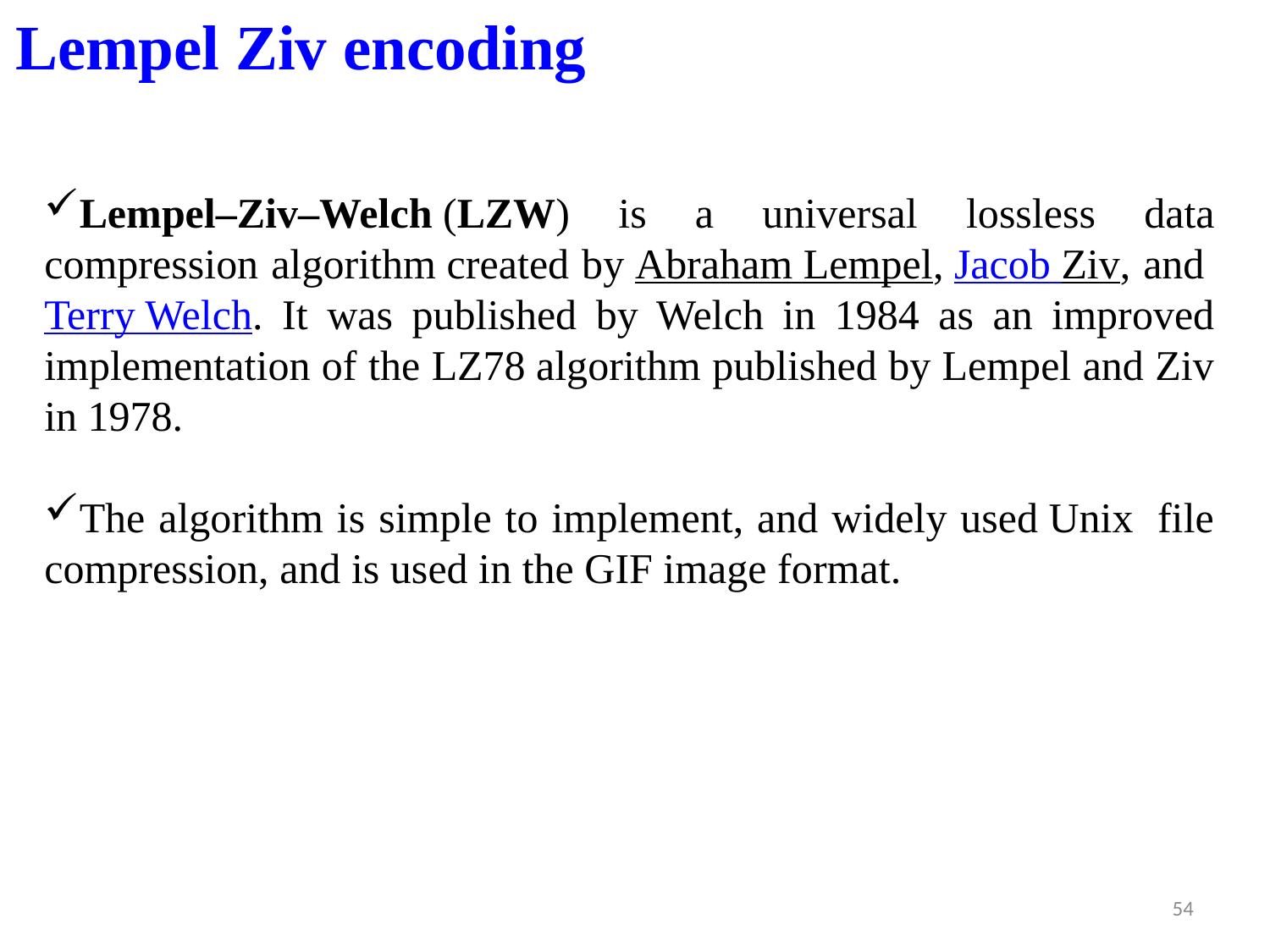

Lempel Ziv encoding
Lempel–Ziv–Welch (LZW) is a universal lossless data compression algorithm created by Abraham Lempel, Jacob Ziv, and Terry Welch. It was published by Welch in 1984 as an improved implementation of the LZ78 algorithm published by Lempel and Ziv in 1978.

The algorithm is simple to implement, and widely used Unix  file compression, and is used in the GIF image format.
54